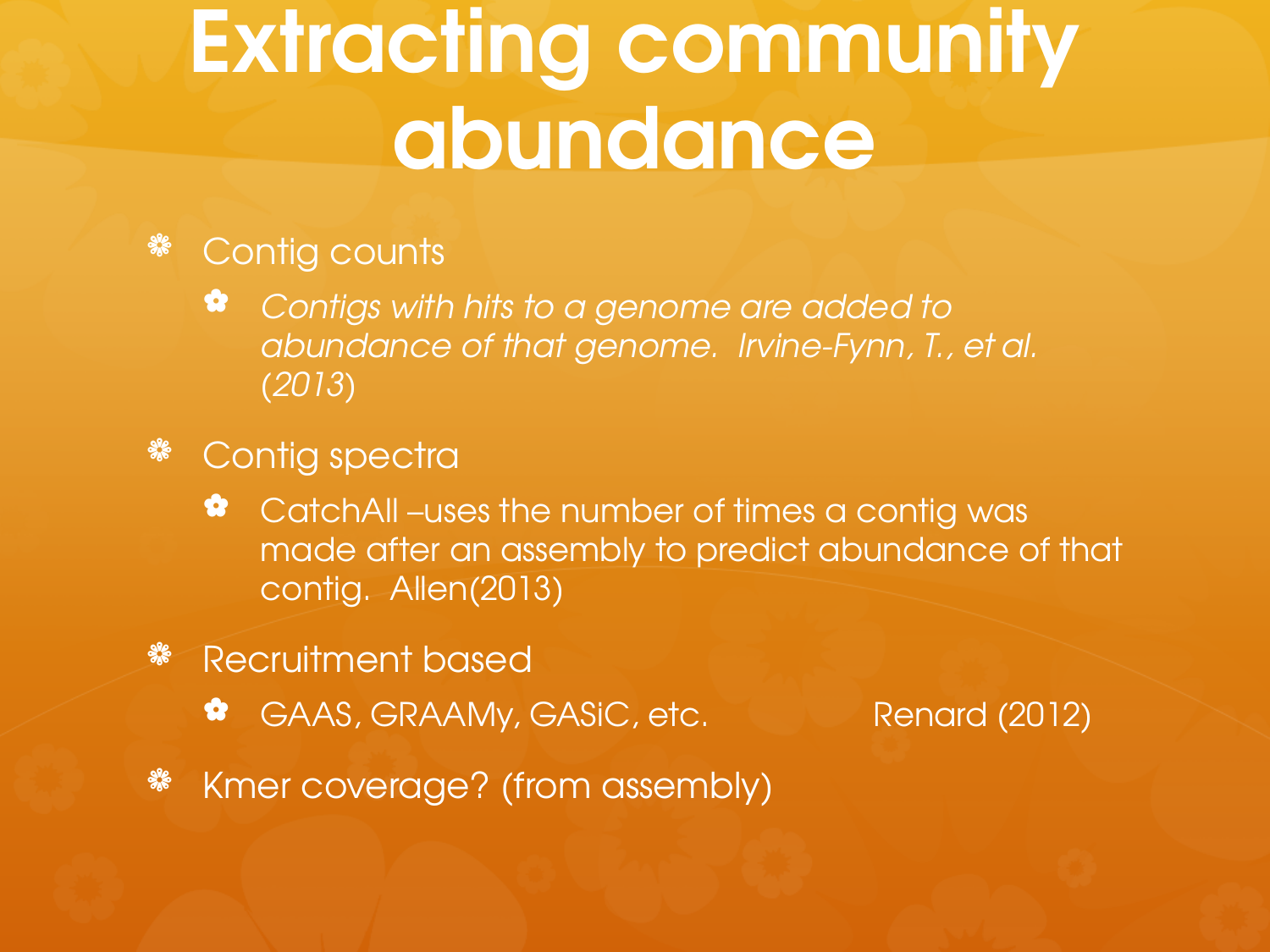

# Extracting community abundance
Contig counts
Contigs with hits to a genome are added to abundance of that genome.  Irvine-Fynn, T., et al. (2013)
Contig spectra
CatchAll –uses the number of times a contig was made after an assembly to predict abundance of that contig.  Allen(2013)
Recruitment based
GAAS, GRAAMy, GASiC, etc.                  Renard (2012)
Kmer coverage? (from assembly)